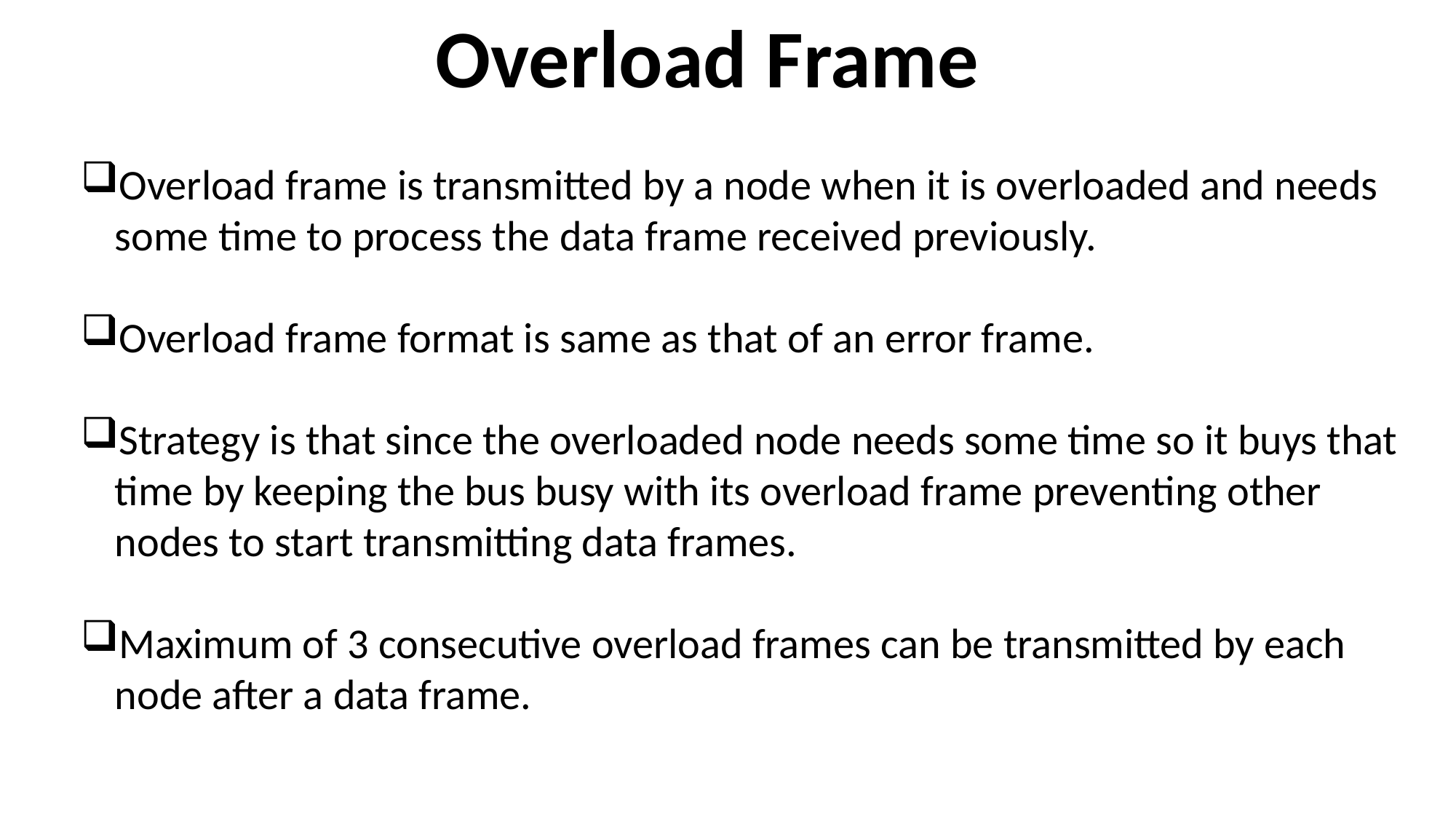

Overload Frame
Overload frame is transmitted by a node when it is overloaded and needs some time to process the data frame received previously.

Overload frame format is same as that of an error frame.

Strategy is that since the overloaded node needs some time so it buys that time by keeping the bus busy with its overload frame preventing other nodes to start transmitting data frames.

Maximum of 3 consecutive overload frames can be transmitted by each node after a data frame.